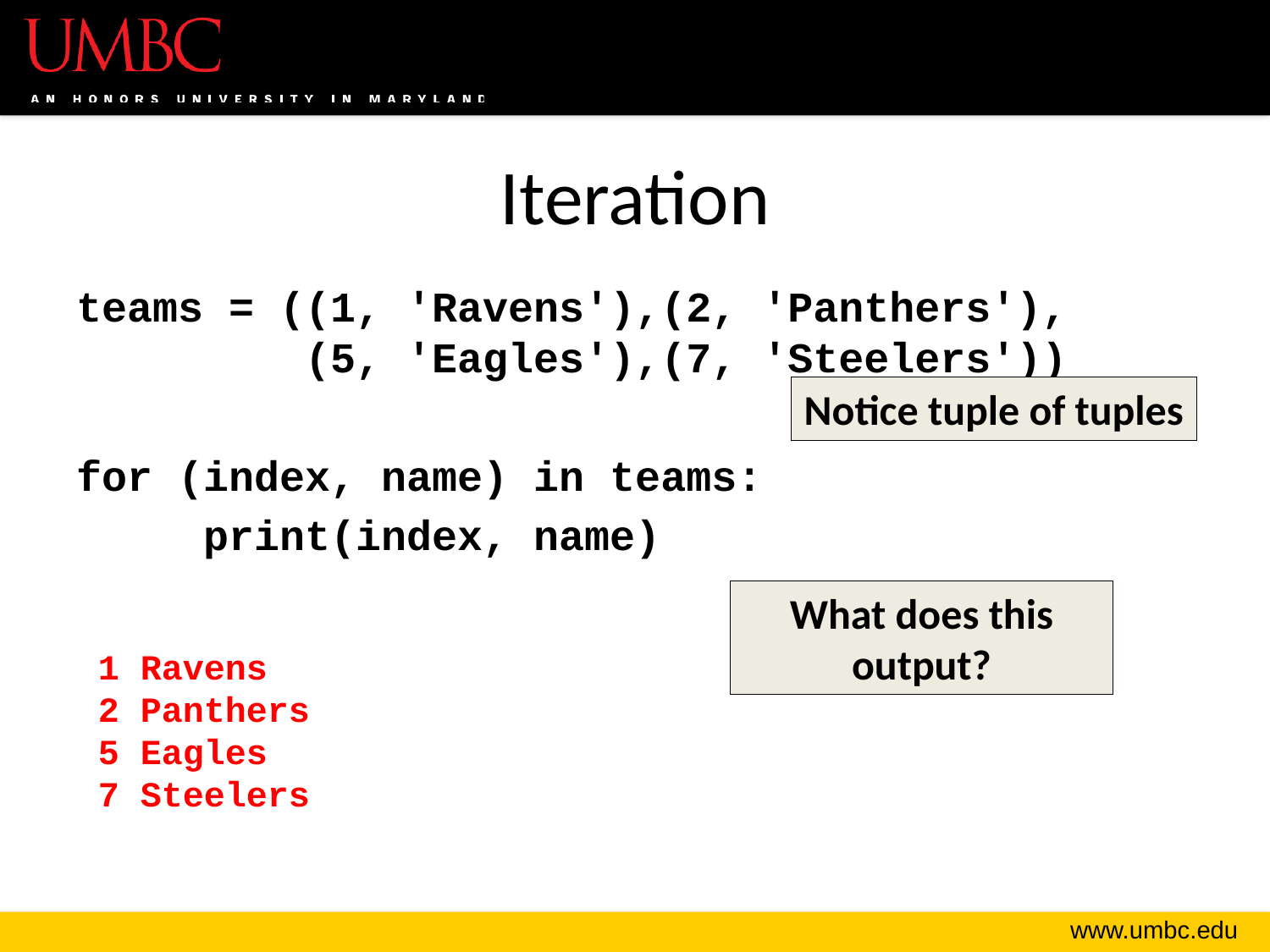

# Iteration
teams = ((1, 'Ravens'),(2, 'Panthers'),
         (5, 'Eagles'),(7, 'Steelers'))

for (index, name) in teams:
	print(index, name)
Notice tuple of tuples
What does this output?
1 Ravens
2 Panthers
5 Eagles
7 Steelers